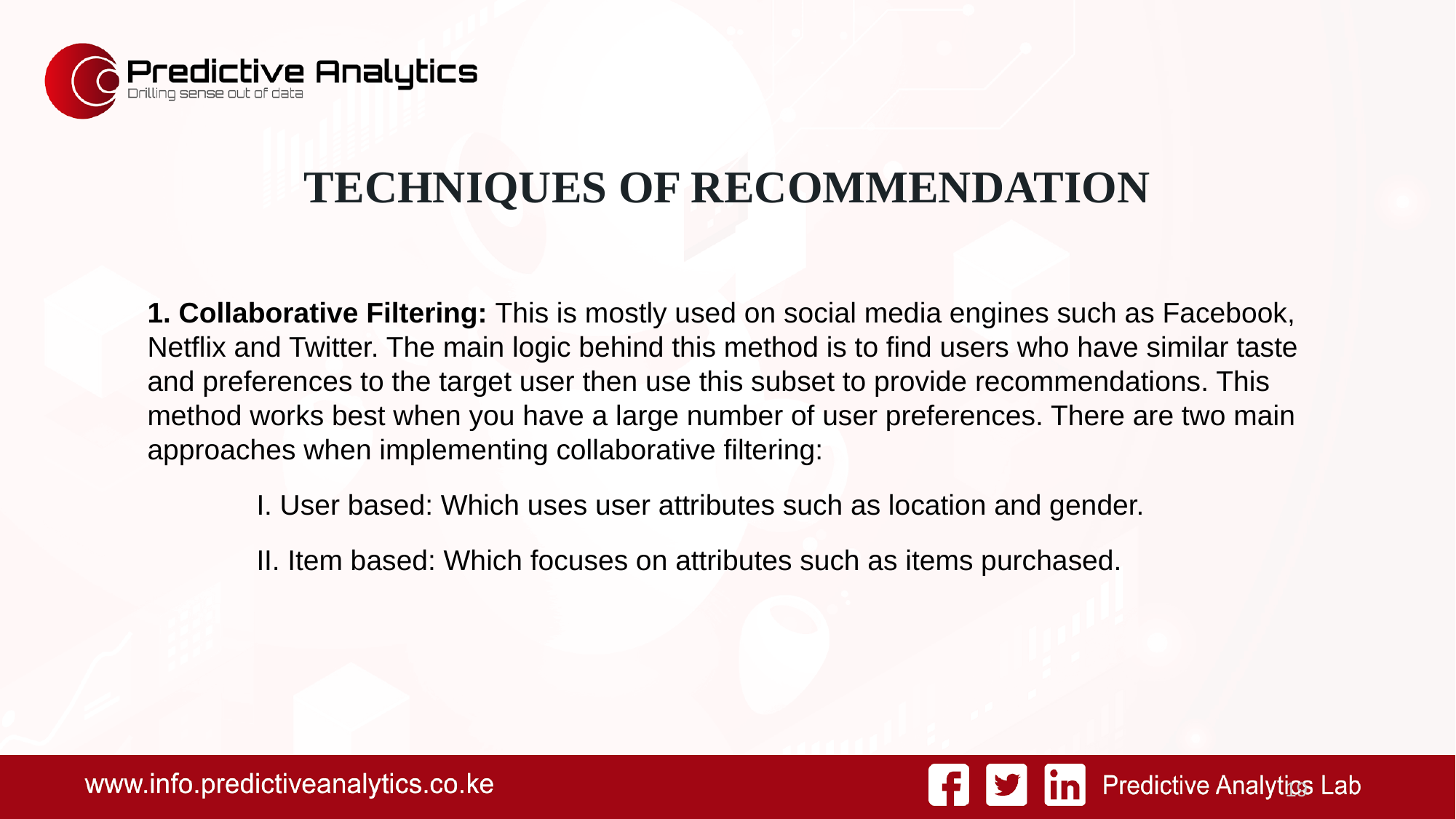

TECHNIQUES OF RECOMMENDATION
1. Collaborative Filtering: This is mostly used on social media engines such as Facebook, Netflix and Twitter. The main logic behind this method is to find users who have similar taste and preferences to the target user then use this subset to provide recommendations. This method works best when you have a large number of user preferences. There are two main approaches when implementing collaborative filtering:
	I. User based: Which uses user attributes such as location and gender.
	II. Item based: Which focuses on attributes such as items purchased.

19